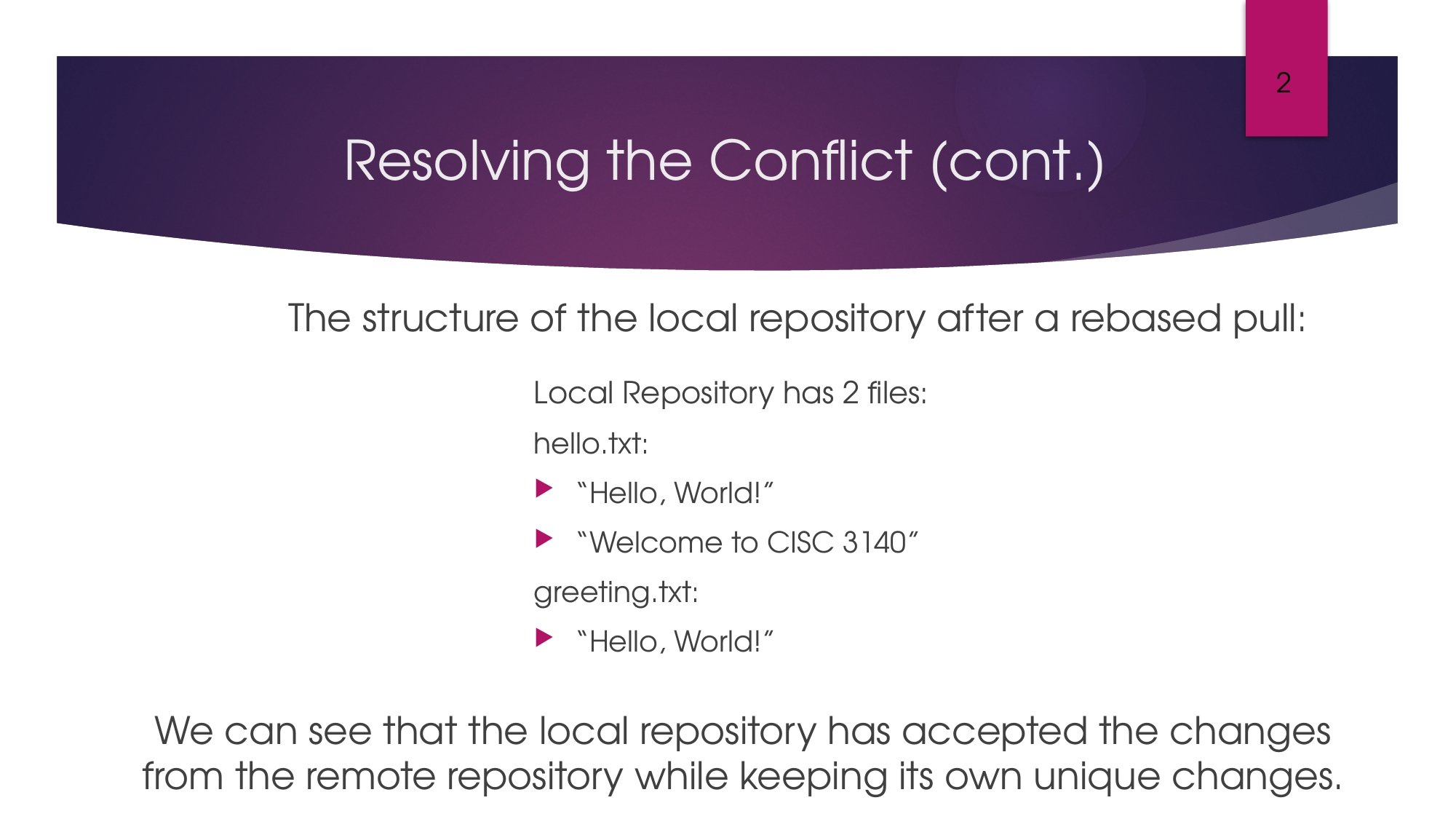

2
# Resolving the Conflict (cont.)
	The structure of the local repository after a rebased pull:
Local Repository has 2 files:
hello.txt:
“Hello, World!”
“Welcome to CISC 3140”
greeting.txt:
“Hello, World!”

We can see that the local repository has accepted the changes from the remote repository while keeping its own unique changes.